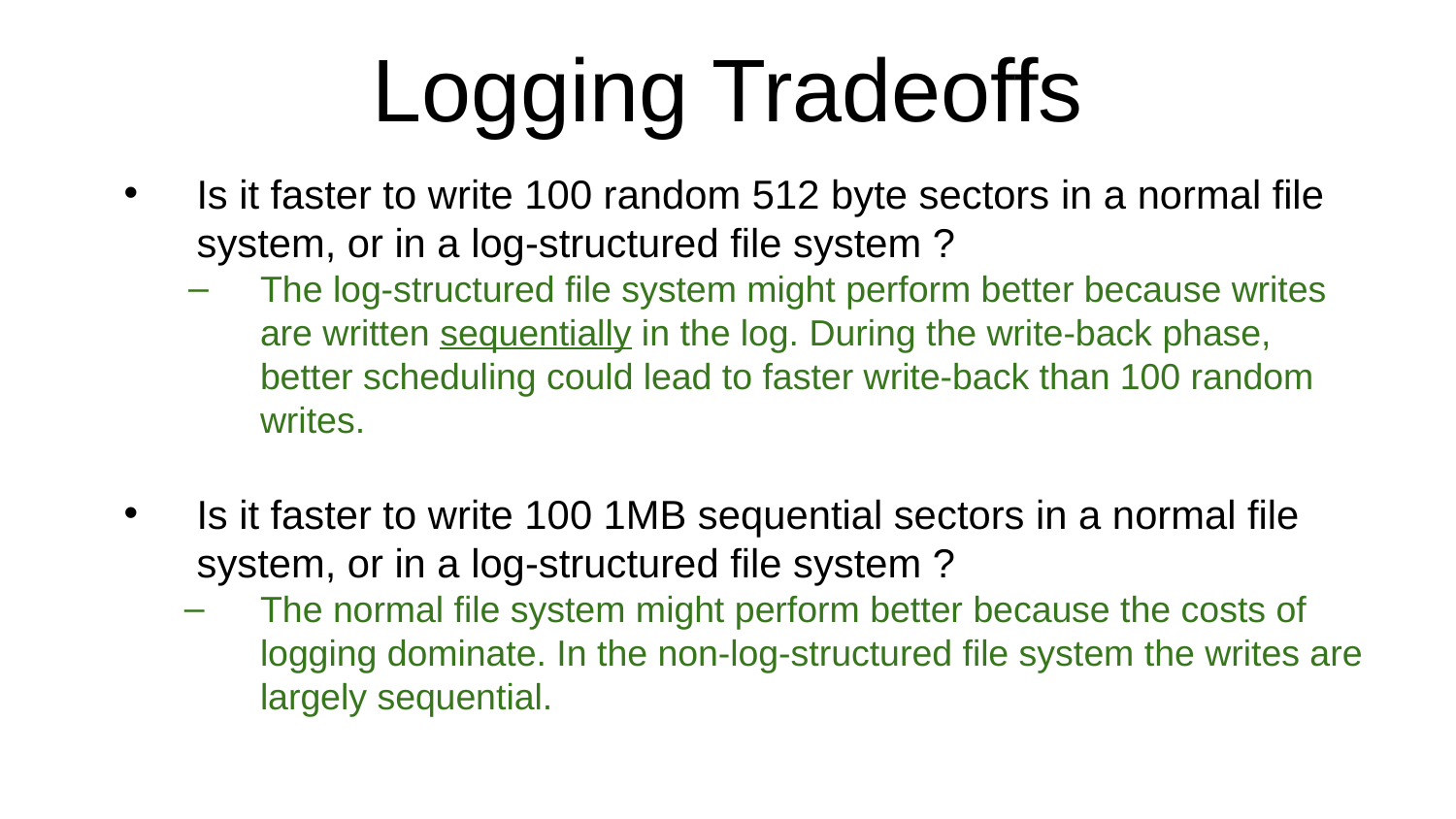

# Logging Tradeoffs
Is it faster to write 100 random 512 byte sectors in a normal file system, or in a log-structured file system ?
The log-structured file system might perform better because writes are written sequentially in the log. During the write-back phase, better scheduling could lead to faster write-back than 100 random writes.

Is it faster to write 100 1MB sequential sectors in a normal file system, or in a log-structured file system ?
The normal file system might perform better because the costs of logging dominate. In the non-log-structured file system the writes are largely sequential.